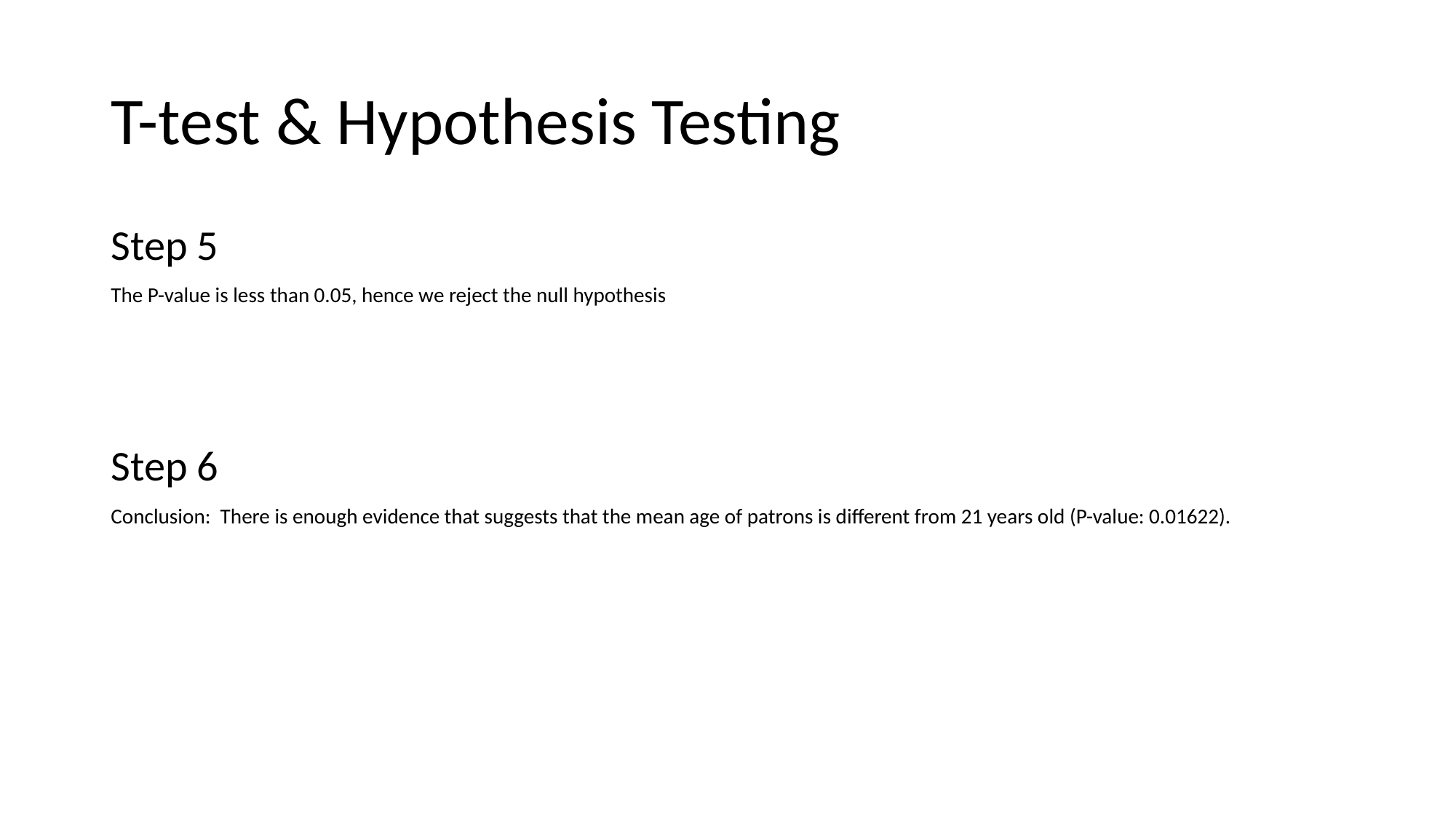

# T-test & Hypothesis Testing
Step 5
The P-value is less than 0.05, hence we reject the null hypothesis

Step 6
Conclusion:  There is enough evidence that suggests that the mean age of patrons is different from 21 years old (P-value: 0.01622).